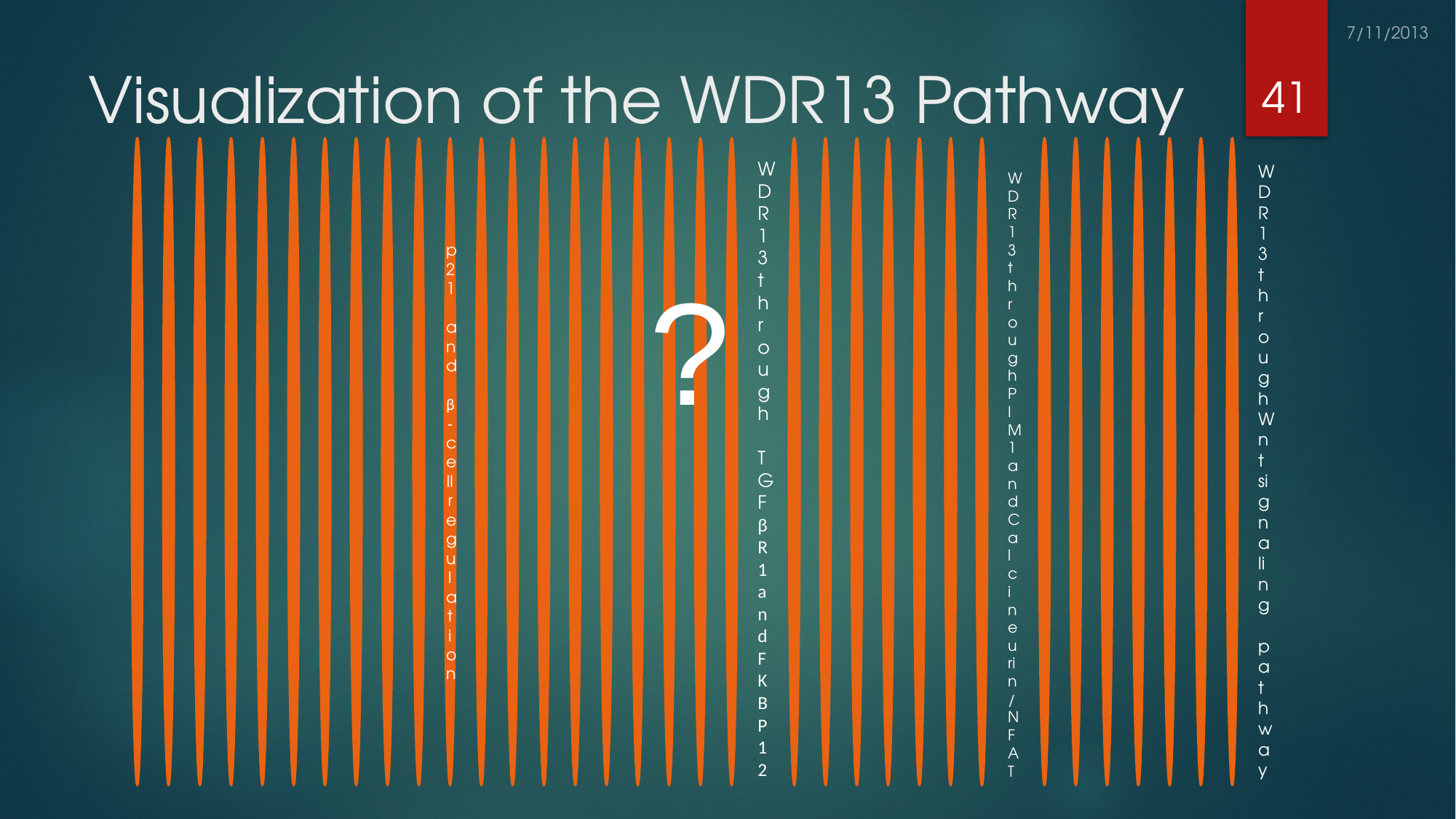

7/11/2013
41
# Visualization of the WDR13 Pathway
p21 and β-cell regulation
WDR13 through TGFβR1 and FKBP12
WDR13 through PIM1 and Calcineurin/NFAT
WDR13 through Wnt signaling pathway
?